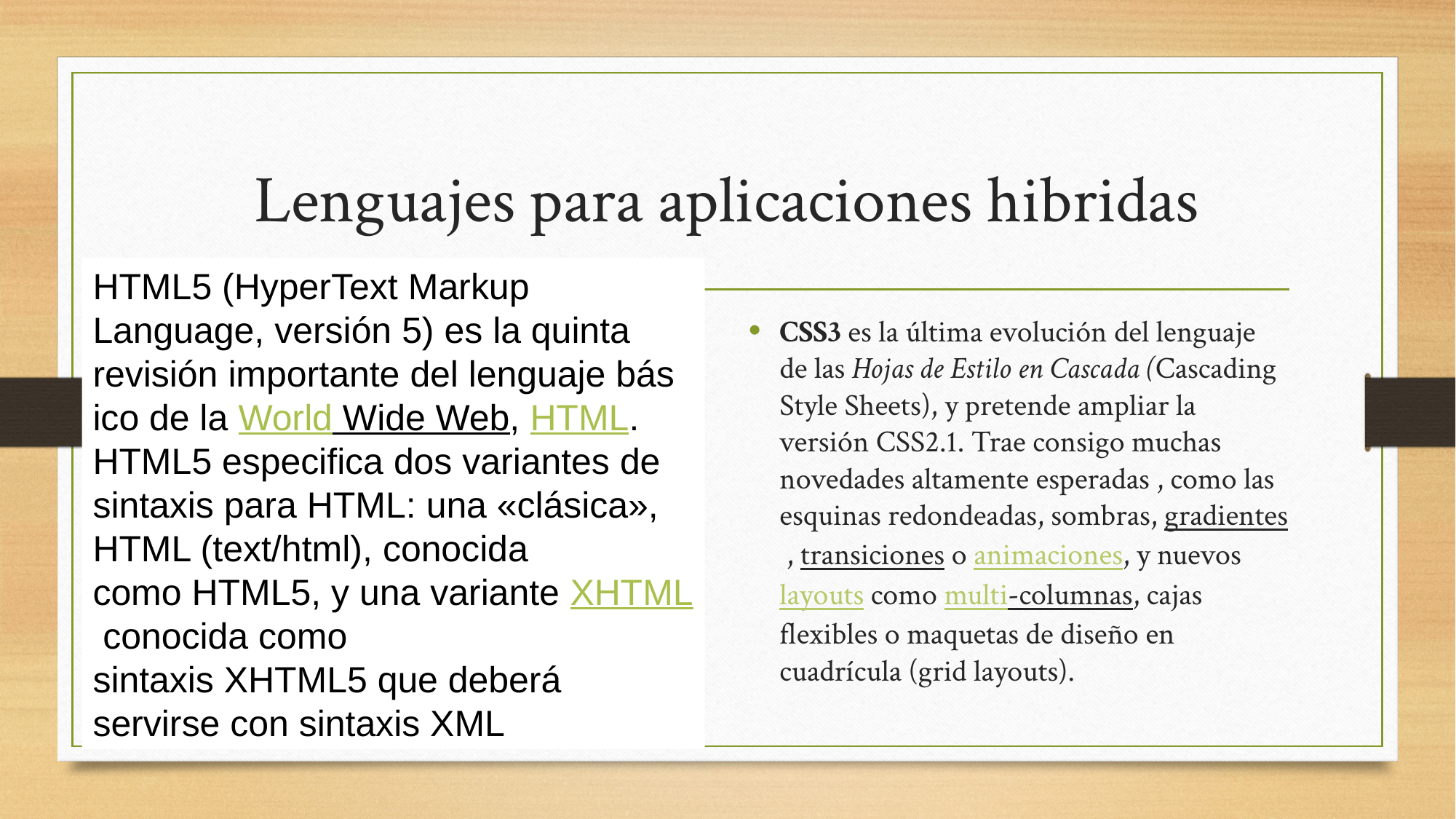

# Lenguajes para aplicaciones hibridas
HTML5 (HyperText Markup Language, versión 5) es la quinta revisión importante del lenguaje bás
ico de la World Wide Web, HTML. HTML5 especifica dos variantes de sintaxis para HTML: una «clásica», HTML (text/html), conocida como HTML5, y una variante XHTML conocida como sintaxis XHTML5 que deberá servirse con sintaxis XML
CSS3 es la última evolución del lenguaje de las Hojas de Estilo en Cascada (Cascading Style Sheets), y pretende ampliar la versión CSS2.1. Trae consigo muchas novedades altamente esperadas , como las esquinas redondeadas, sombras, gradientes , transiciones o animaciones, y nuevos layouts como multi-columnas, cajas flexibles o maquetas de diseño en cuadrícula (grid layouts).